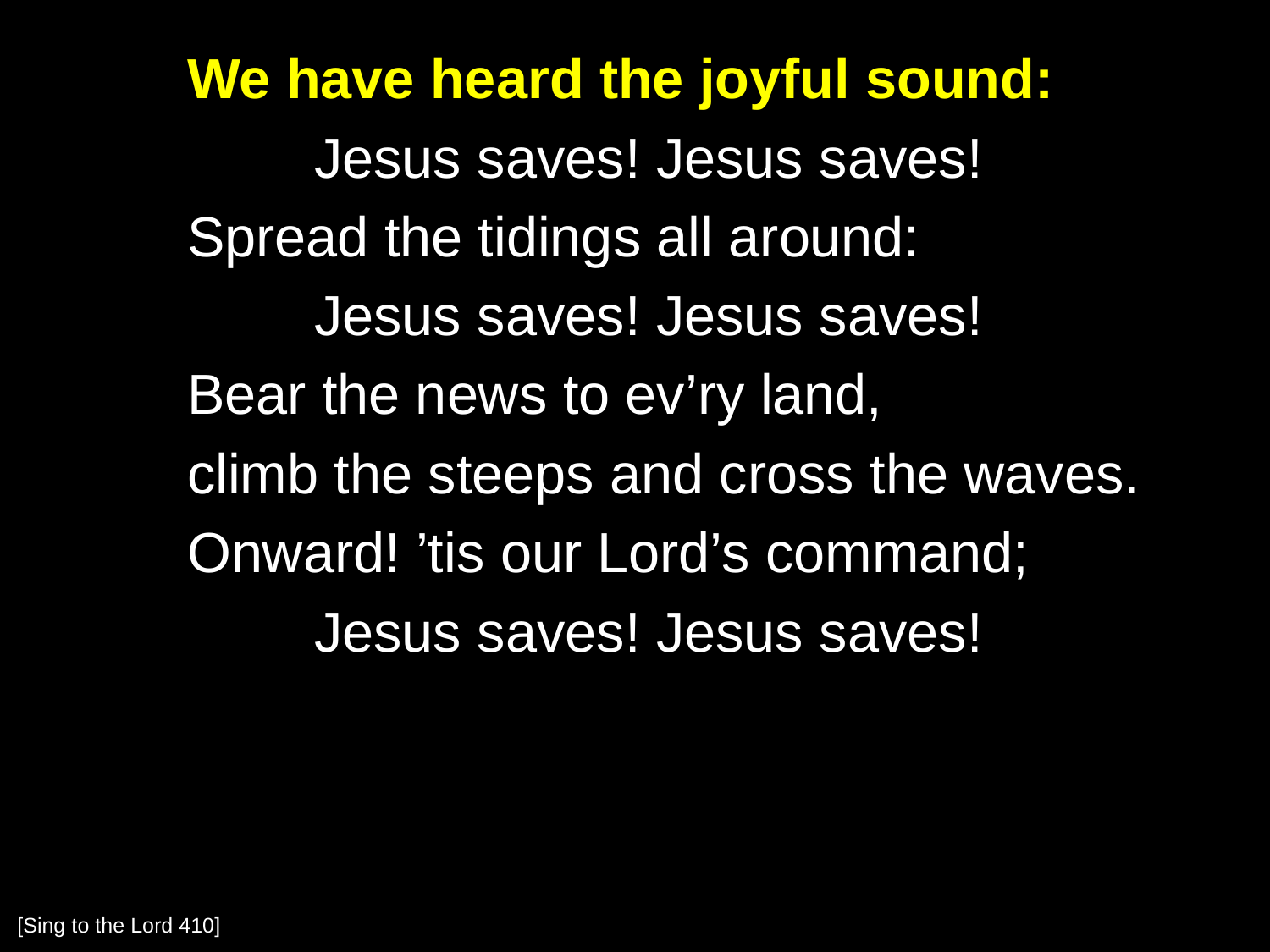

We have heard the joyful sound:
		Jesus saves! Jesus saves!
	Spread the tidings all around:
		Jesus saves! Jesus saves!
	Bear the news to ev’ry land,
	climb the steeps and cross the waves.
	Onward! ’tis our Lord’s command;
		Jesus saves! Jesus saves!
[Sing to the Lord 410]